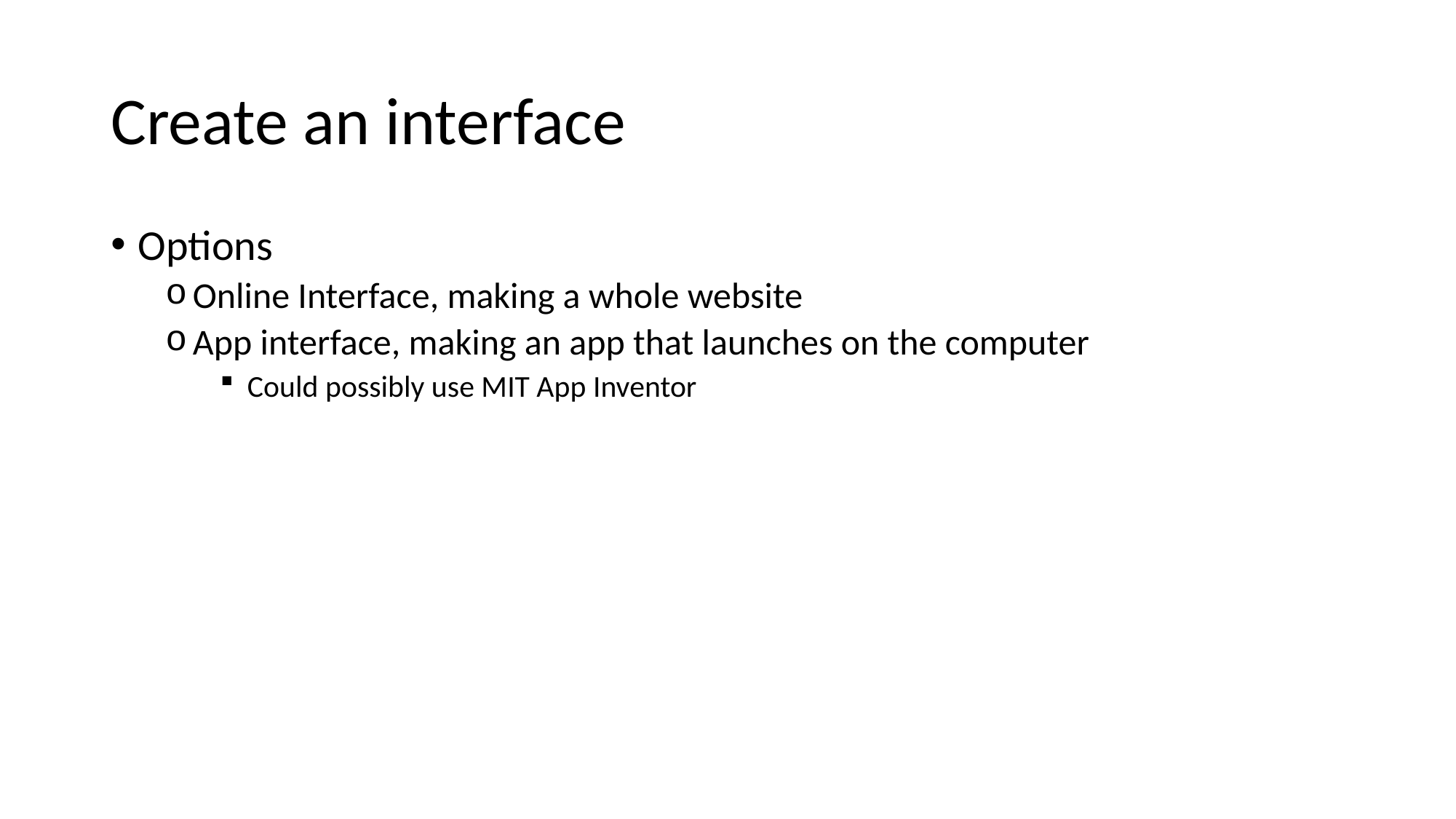

# Create an interface
Options
Online Interface, making a whole website
App interface, making an app that launches on the computer
Could possibly use MIT App Inventor